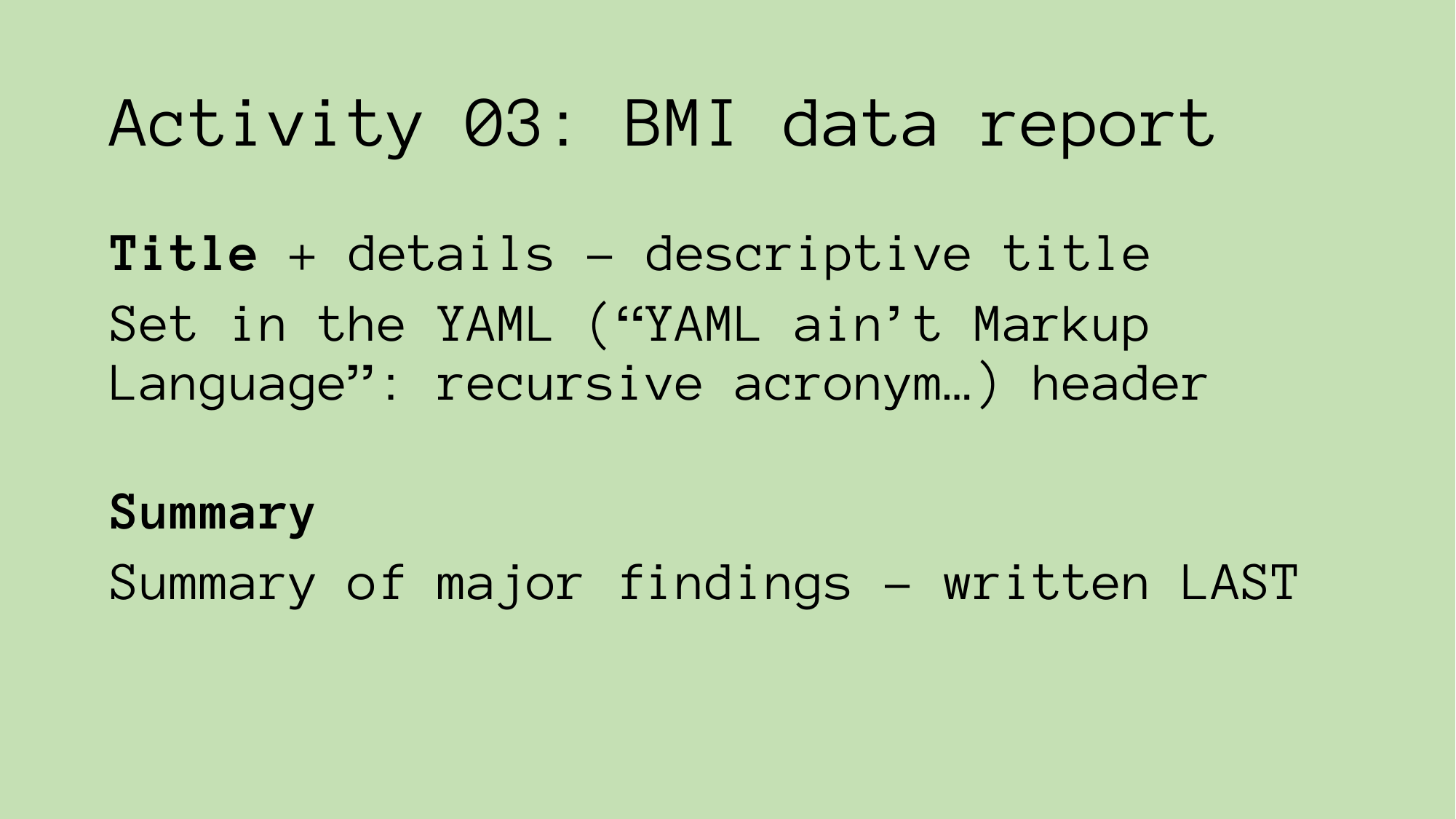

# Activity 03: BMI data report
Title + details - descriptive title
Set in the YAML (“YAML ain’t Markup Language”: recursive acronym…) header
Summary
Summary of major findings - written LAST